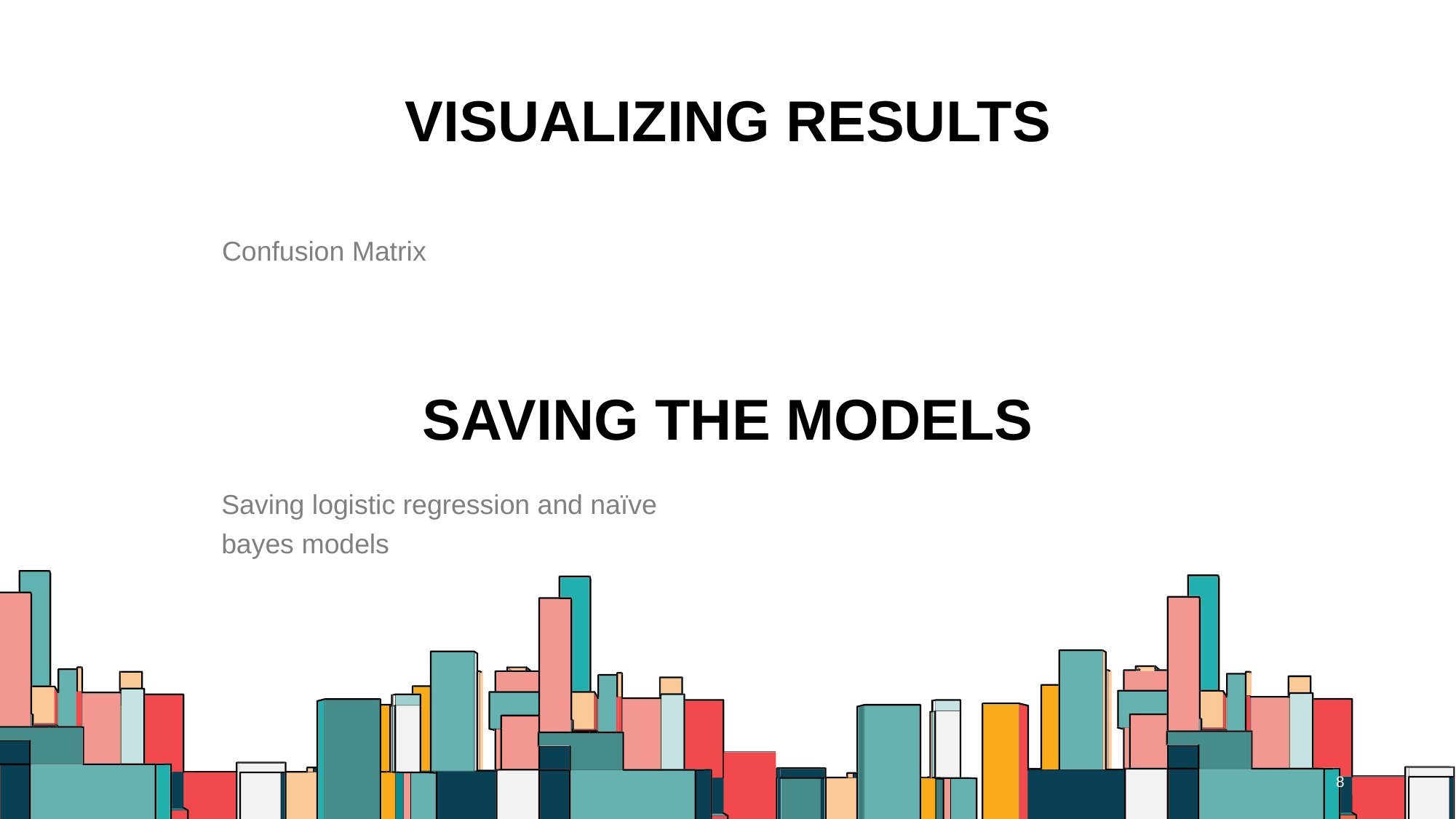

# Visualizing Results
Confusion Matrix
Saving the Models
Saving logistic regression and naïve bayes models
8